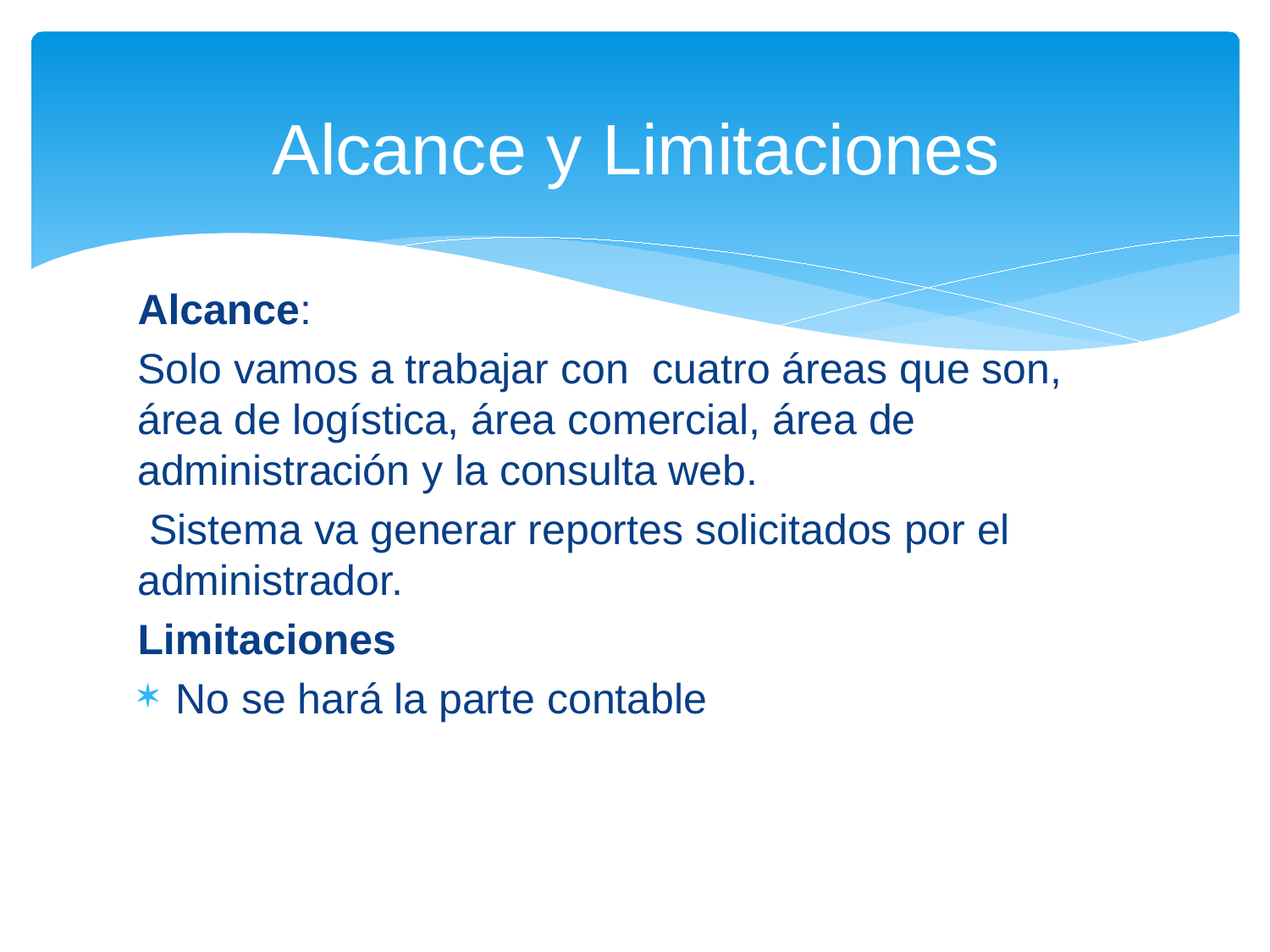

# Alcance y Limitaciones
Alcance:
Solo vamos a trabajar con  cuatro áreas que son, área de logística, área comercial, área de administración y la consulta web.
 Sistema va generar reportes solicitados por el     administrador.
Limitaciones
No se hará la parte contable